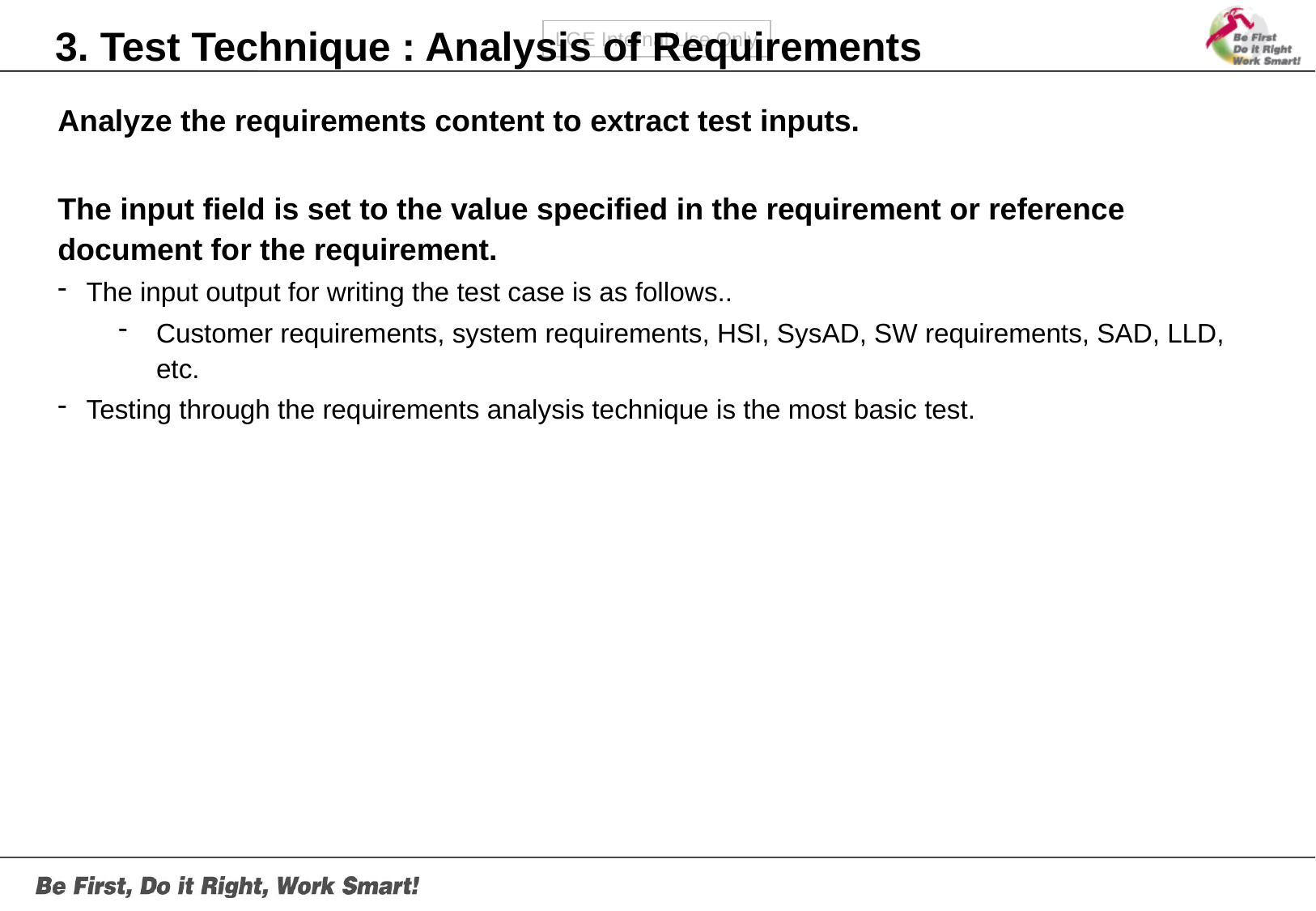

# 3. Test Technique : Analysis of Requirements
Analyze the requirements content to extract test inputs.

The input field is set to the value specified in the requirement or reference document for the requirement.
The input output for writing the test case is as follows..
Customer requirements, system requirements, HSI, SysAD, SW requirements, SAD, LLD, etc.
Testing through the requirements analysis technique is the most basic test.